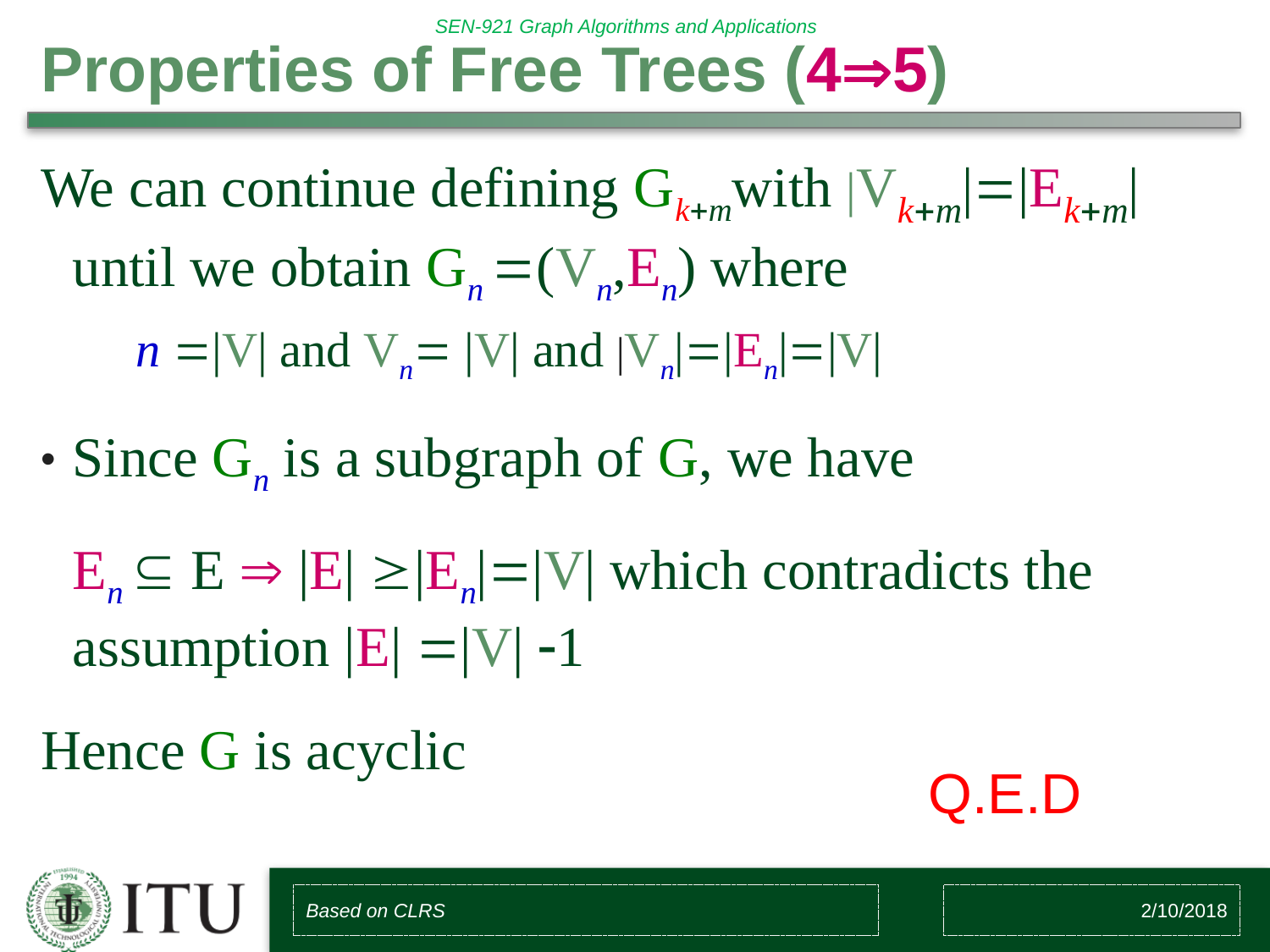

# Properties of Free Trees (4⇒5)
We can continue defining Gk+mwith |Vk+m|=|Ek+m| until we obtain Gn =(Vn,En) where
n =|V| and Vn= |V| and |Vn|=|En|=|V|
Since Gn is a subgraph of G, we have
	En ⊆ E ⇒ |E| ≥|En|=|V| which contradicts the assumption |E| =|V| −1
Hence G is acyclic
Q.E.D
Based on CLRS
2/10/2018